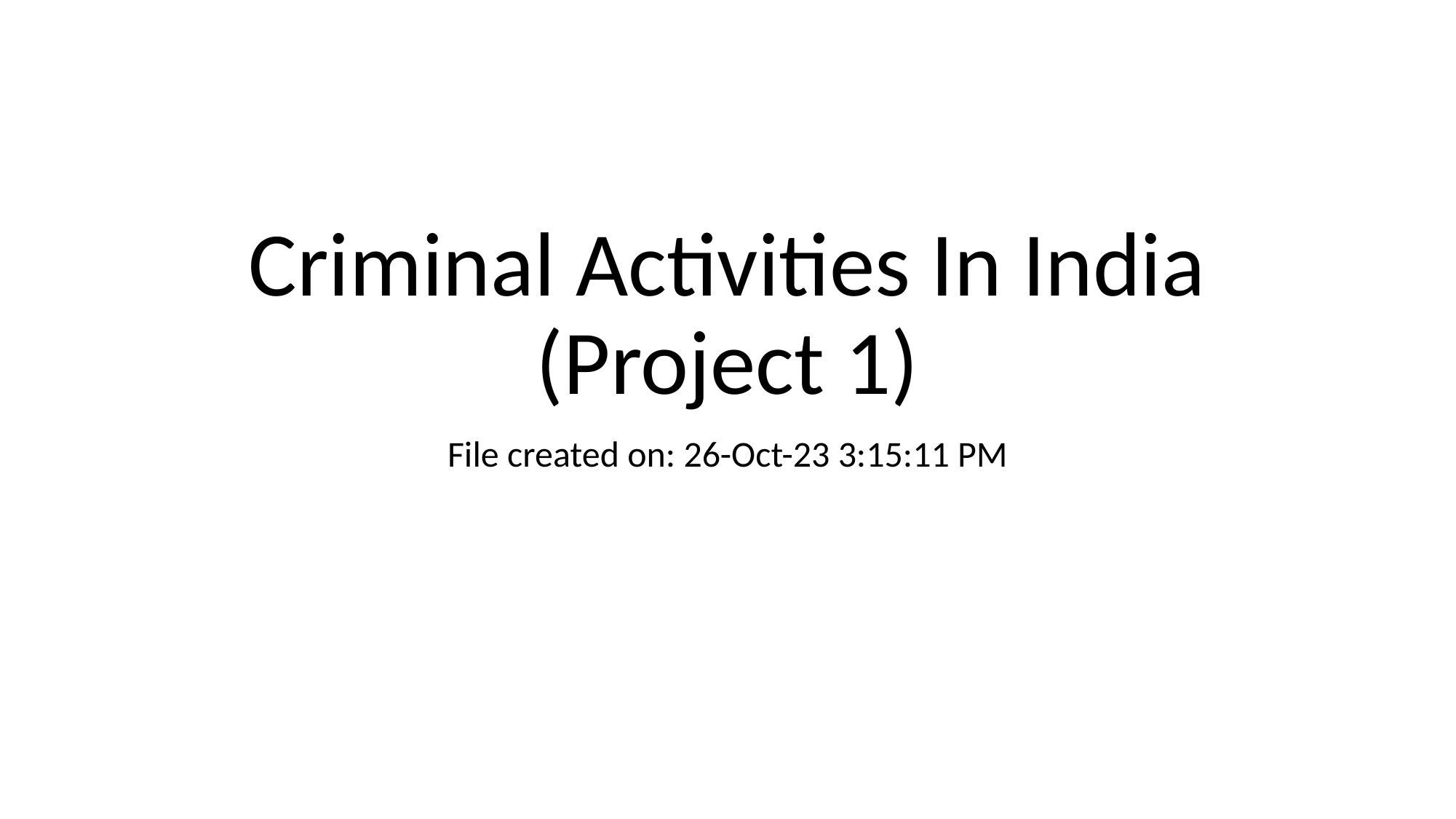

# Criminal Activities In India (Project 1)
File created on: 26-Oct-23 3:15:11 PM